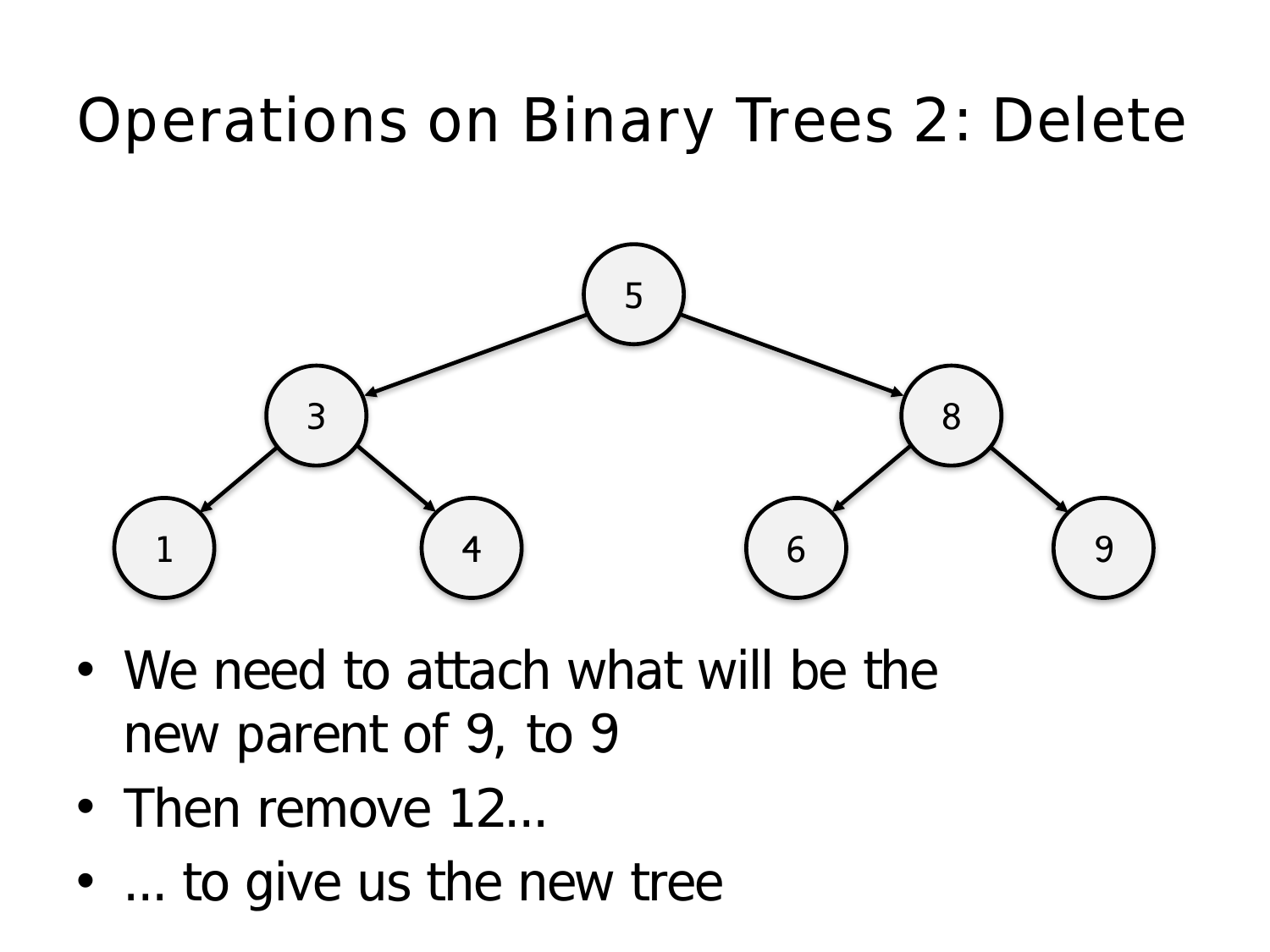

# Operations on Binary Trees 2: Delete
5
3
8
1
4
6
9

We need to attach what will be the
new parent of 9, to 9
Then remove 12…
… to give us the new tree